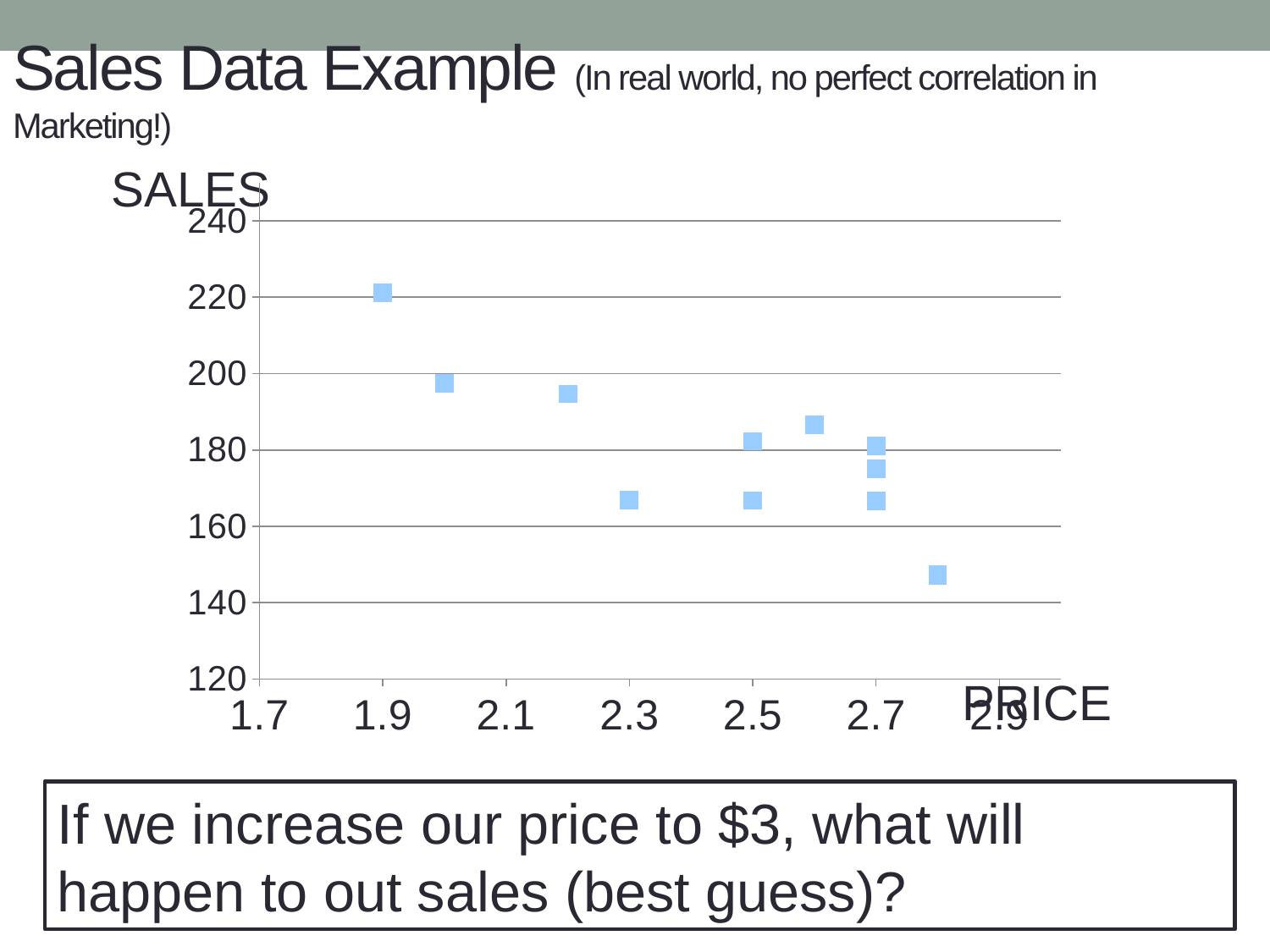

# Sales Data Example (In real world, no perfect correlation in Marketing!)
SALES

### Chart

| Category |  |  |
|---|---|---|
PRICE
If we increase our price to $3, what will happen to out sales (best guess)?